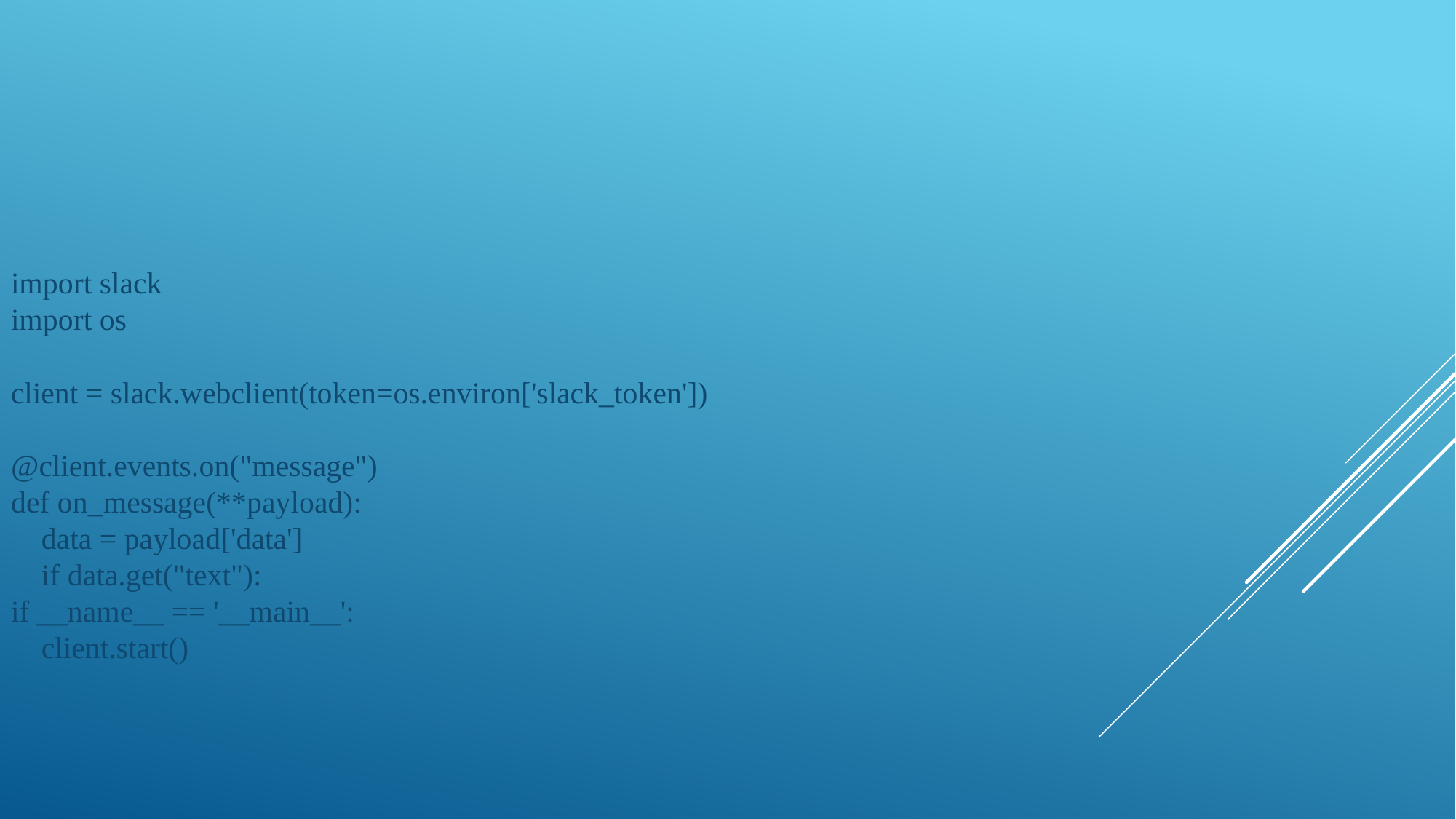

import slack
import os
client = slack.webclient(token=os.environ['slack_token'])
@client.events.on("message")
def on_message(**payload):
    data = payload['data']
    if data.get("text"):
if __name__ == '__main__':
    client.start()